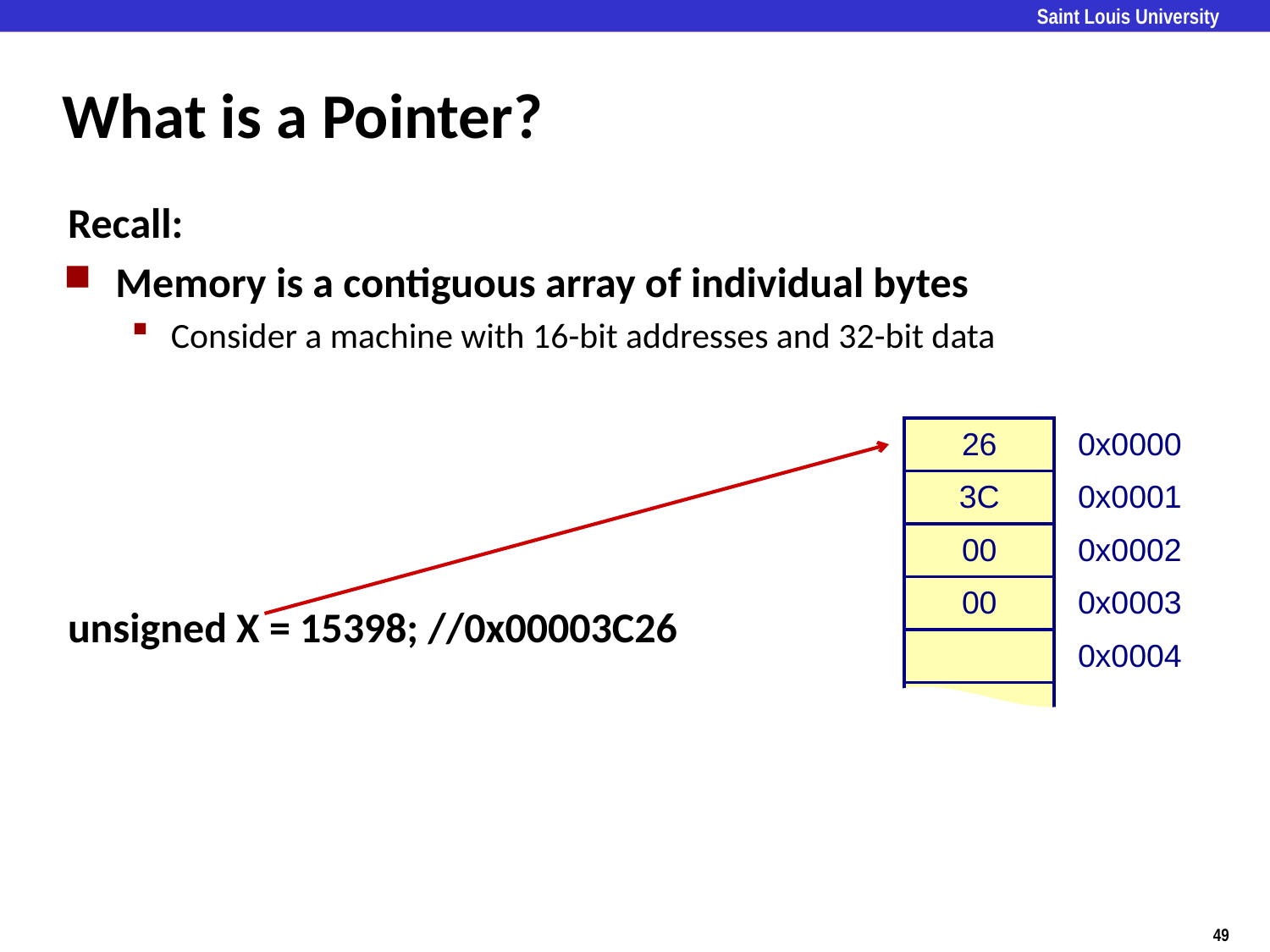

# What is a Pointer?

Recall:
Memory is a contiguous array of individual bytes
Consider a machine with 16-bit addresses and 32-bit data

unsigned X = 15398; //0x00003C26
| 0x0000 |
| --- |
| 0x0001 |
| 0x0002 |
| 0x0003 |
| 0x0004 |
|  |
| 26 |
| --- |
| 3C |
| 00 |
| 00 |
|  |
|  |